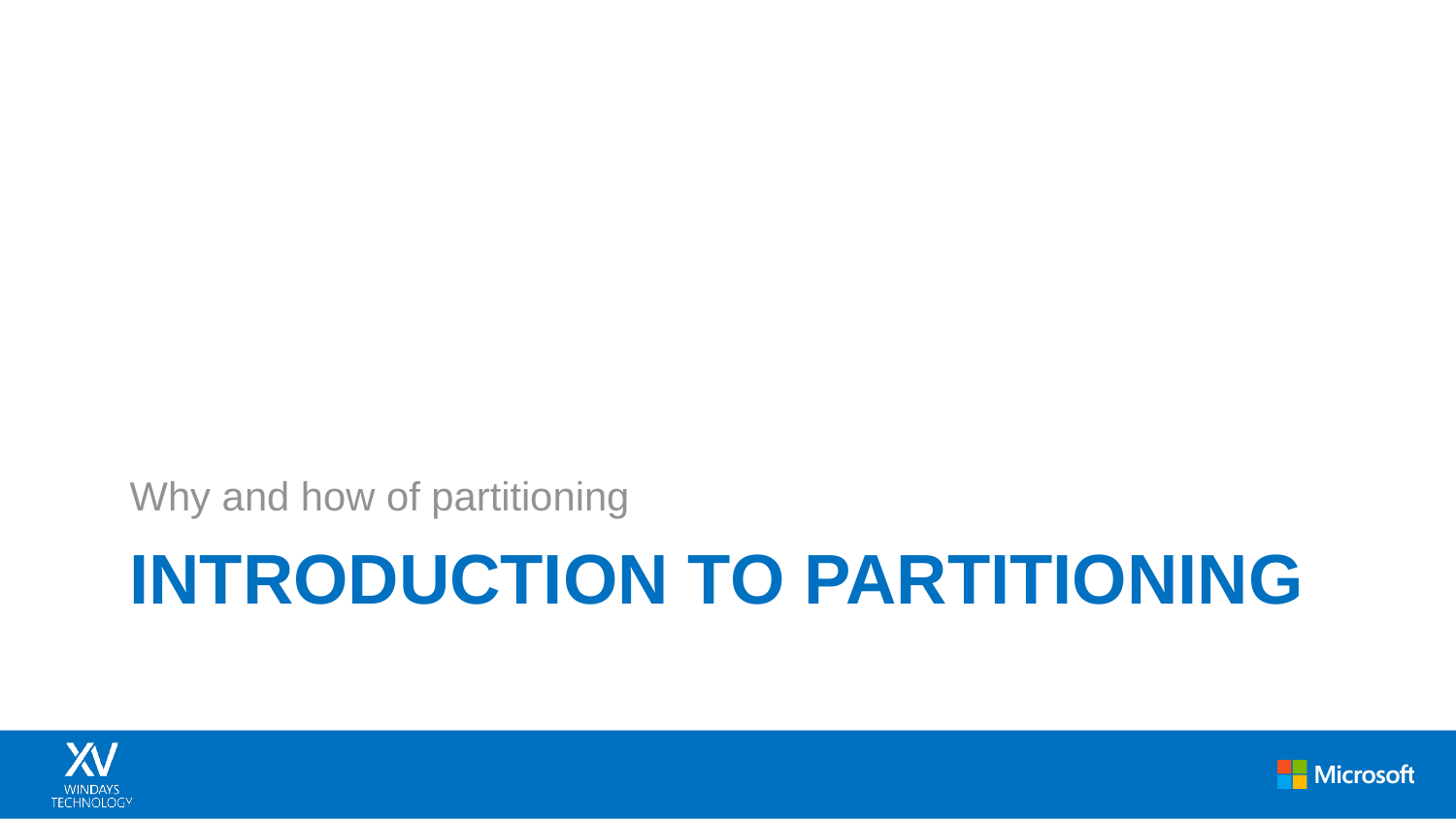

Why and how of partitioning
# INTRODUCTION to partitioning